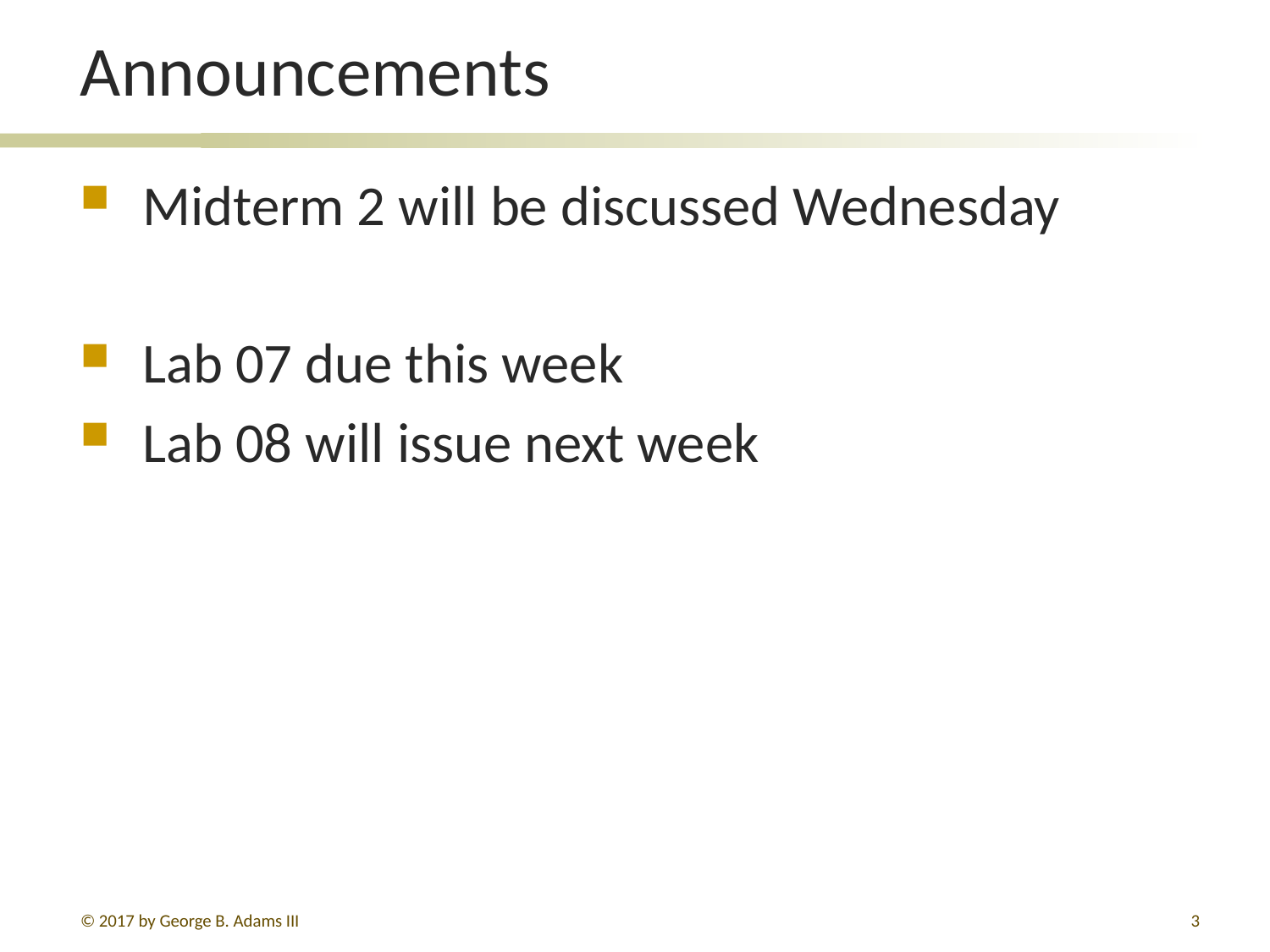

# Announcements
Midterm 2 will be discussed Wednesday

Lab 07 due this week
Lab 08 will issue next week
© 2017 by George B. Adams III
3